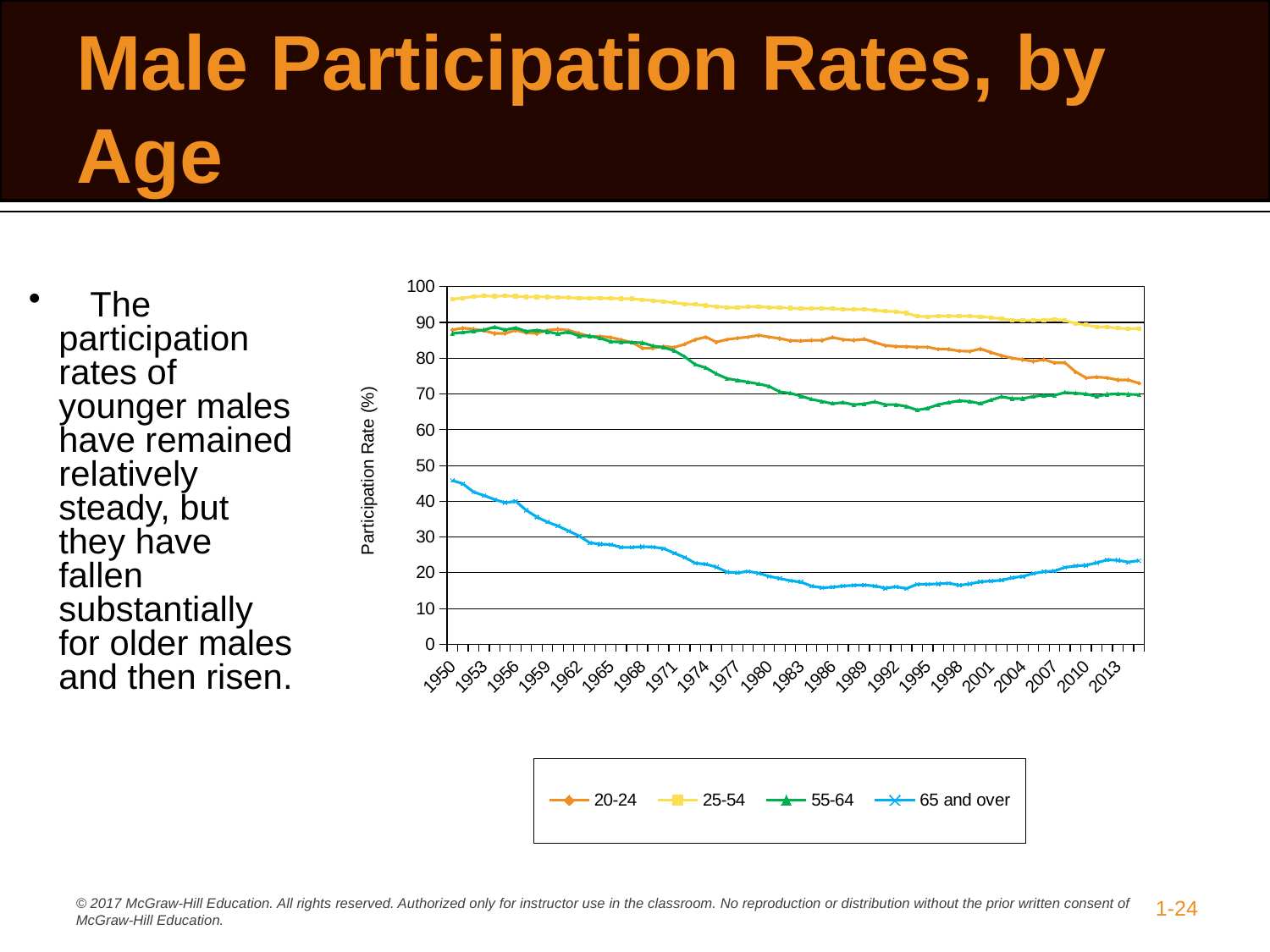

# Male Participation Rates, by Age

### Chart

| Category | 20-24 | 25-54 | 55-64 | 65 and over |
|---|---|---|---|---|
| 1950 | 87.9 | 96.5 | 86.9 | 45.8 |
| 1951 | 88.4 | 96.8 | 87.2 | 44.9 |
| 1952 | 88.1 | 97.2 | 87.5 | 42.6 |
| 1953 | 87.7 | 97.4 | 87.9 | 41.6 |
| 1954 | 86.9 | 97.3 | 88.7 | 40.5 |
| 1955 | 86.9 | 97.4 | 87.9 | 39.6 |
| 1956 | 87.8 | 97.3 | 88.5 | 40.0 |
| 1957 | 87.1 | 97.1 | 87.5 | 37.5 |
| 1958 | 86.9 | 97.1 | 87.8 | 35.6 |
| 1959 | 87.8 | 97.1 | 87.4 | 34.2 |
| 1960 | 88.1 | 97.0 | 86.8 | 33.1 |
| 1961 | 87.8 | 96.9 | 87.3 | 31.7 |
| 1962 | 86.9 | 96.8 | 86.2 | 30.3 |
| 1963 | 86.1 | 96.8 | 86.2 | 28.4 |
| 1964 | 86.1 | 96.8 | 85.6 | 28.0 |
| 1965 | 85.8 | 96.7 | 84.6 | 27.9 |
| 1966 | 85.1 | 96.6 | 84.5 | 27.1 |
| 1967 | 84.4 | 96.6 | 84.4 | 27.1 |
| 1968 | 82.8 | 96.3 | 84.3 | 27.3 |
| 1969 | 82.8 | 96.1 | 83.4 | 27.2 |
| 1970 | 83.3 | 95.8 | 83.0 | 26.8 |
| 1971 | 83.0 | 95.5 | 82.1 | 25.5 |
| 1972 | 83.9 | 95.1 | 80.4 | 24.3 |
| 1973 | 85.2 | 95.0 | 78.2 | 22.7 |
| 1974 | 85.9 | 94.7 | 77.3 | 22.4 |
| 1975 | 84.5 | 94.4 | 75.6 | 21.6 |
| 1976 | 85.2 | 94.2 | 74.3 | 20.2 |
| 1977 | 85.6 | 94.2 | 73.8 | 20.0 |
| 1978 | 85.9 | 94.3 | 73.3 | 20.4 |
| 1979 | 86.4 | 94.4 | 72.8 | 19.9 |
| 1980 | 85.9 | 94.2 | 72.1 | 19.0 |
| 1981 | 85.5 | 94.1 | 70.6 | 18.4 |
| 1982 | 84.9 | 94.0 | 70.2 | 17.8 |
| 1983 | 84.8 | 93.8 | 69.4 | 17.4 |
| 1984 | 85.0 | 93.9 | 68.5 | 16.3 |
| 1985 | 85.0 | 93.9 | 67.9 | 15.8 |
| 1986 | 85.8 | 93.8 | 67.3 | 16.0 |
| 1987 | 85.2 | 93.7 | 67.6 | 16.3 |
| 1988 | 85.0 | 93.6 | 67.0 | 16.5 |
| 1989 | 85.3 | 93.7 | 67.2 | 16.6 |
| 1990 | 84.4 | 93.4 | 67.8 | 16.3 |
| 1991 | 83.5 | 93.1 | 67.0 | 15.7 |
| 1992 | 83.3 | 93.0 | 67.0 | 16.1 |
| 1993 | 83.2 | 92.6 | 66.5 | 15.6 |
| 1994 | 83.1 | 91.7 | 65.5 | 16.8 |
| 1995 | 83.1 | 91.6 | 66.0 | 16.8 |
| 1996 | 82.5 | 91.8 | 67.0 | 16.9 |
| 1997 | 82.5 | 91.8 | 67.6 | 17.1 |
| 1998 | 82.0 | 91.8 | 68.1 | 16.5 |
| 1999 | 81.9 | 91.7 | 67.9 | 16.9 |
| 2000 | 82.6 | 91.6 | 67.3 | 17.5 |
| 2001 | 81.6 | 91.3 | 68.3 | 17.7 |
| 2002 | 80.7 | 91.0 | 69.2 | 17.9 |
| 2003 | 80.0 | 90.6 | 68.7 | 18.6 |
| 2004 | 79.6 | 90.5 | 68.7 | 19.0 |
| 2005 | 79.1 | 90.5 | 69.3 | 19.8 |
| 2006 | 79.6 | 90.6 | 69.6 | 20.3 |
| 2007 | 78.7 | 90.9 | 69.6 | 20.5 |
| 2008 | 78.7 | 90.5 | 70.4 | 21.5 |
| 2009 | 76.2 | 89.7 | 70.2 | 21.9 |
| 2010 | 74.5 | 89.3 | 70.0 | 22.1 |
| 2011 | 74.7 | 88.7 | 69.3 | 22.8 |
| 2012 | 74.5 | 88.7 | 69.9 | 23.6 |
| 2013 | 73.9 | 88.4 | 70.0 | 23.5 |
| 2014 | 73.9 | 88.2 | 69.9 | 22.98181818181818 |
| 2015 | 73.0 | 88.3 | 69.8 | 23.4 |
 	The participation rates of younger males have remained relatively steady, but they have fallen substantially for older males and then risen.